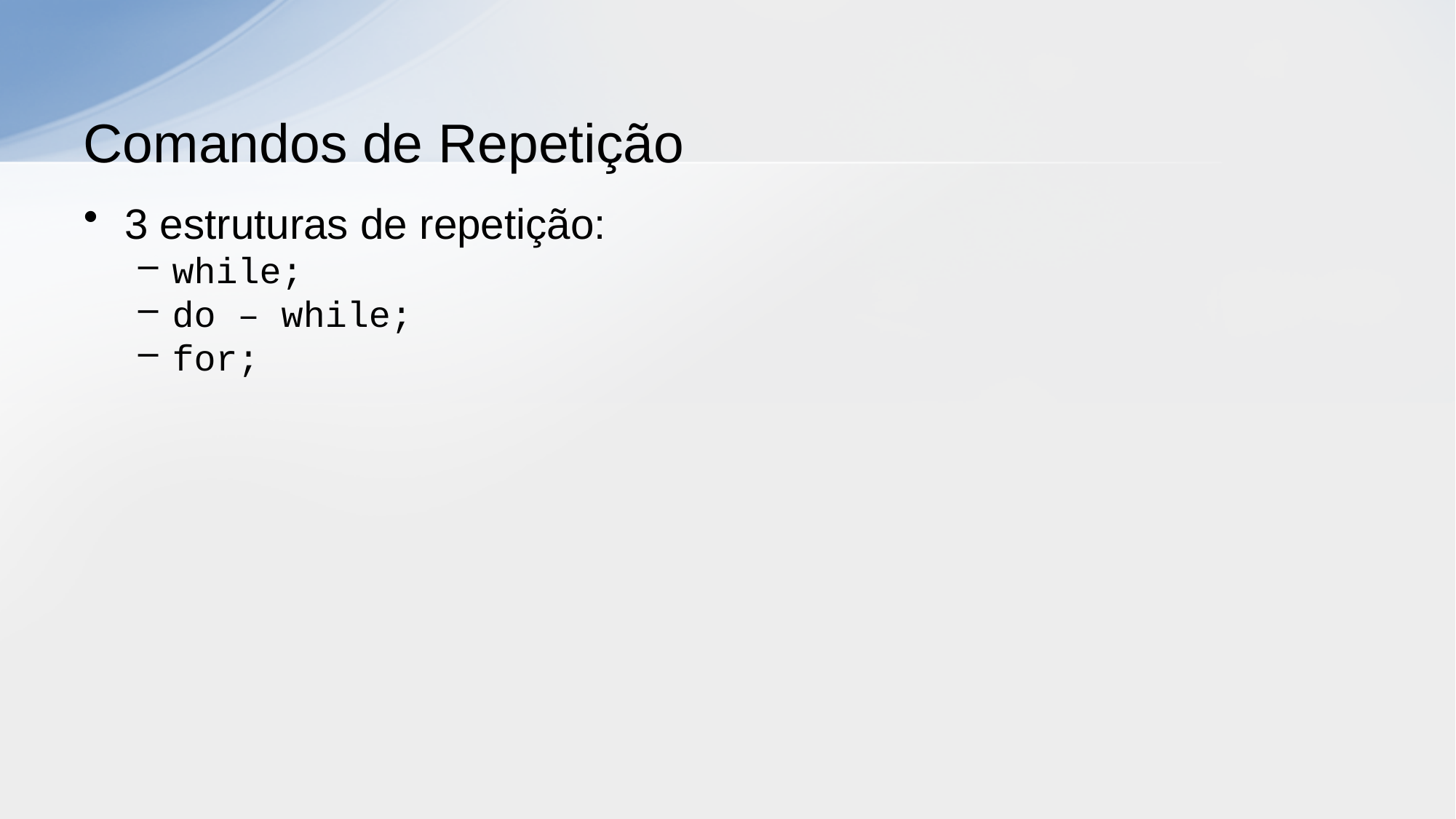

# Comandos de Repetição
3 estruturas de repetição:
while;
do – while;
for;